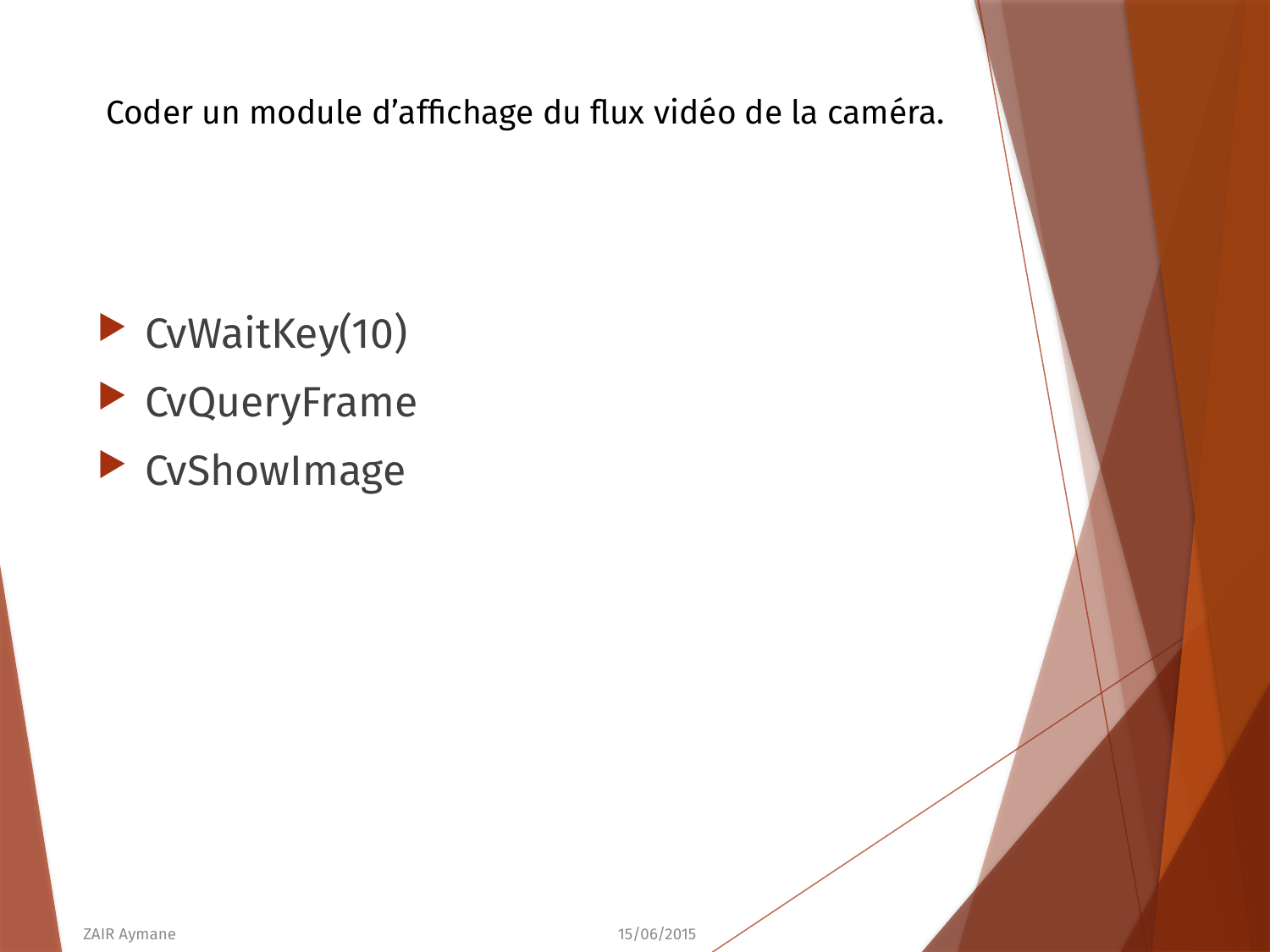

# Coder un module d’affichage du flux vidéo de la caméra.
CvWaitKey(10)
CvQueryFrame
CvShowImage
15/06/2015
ZAIR Aymane